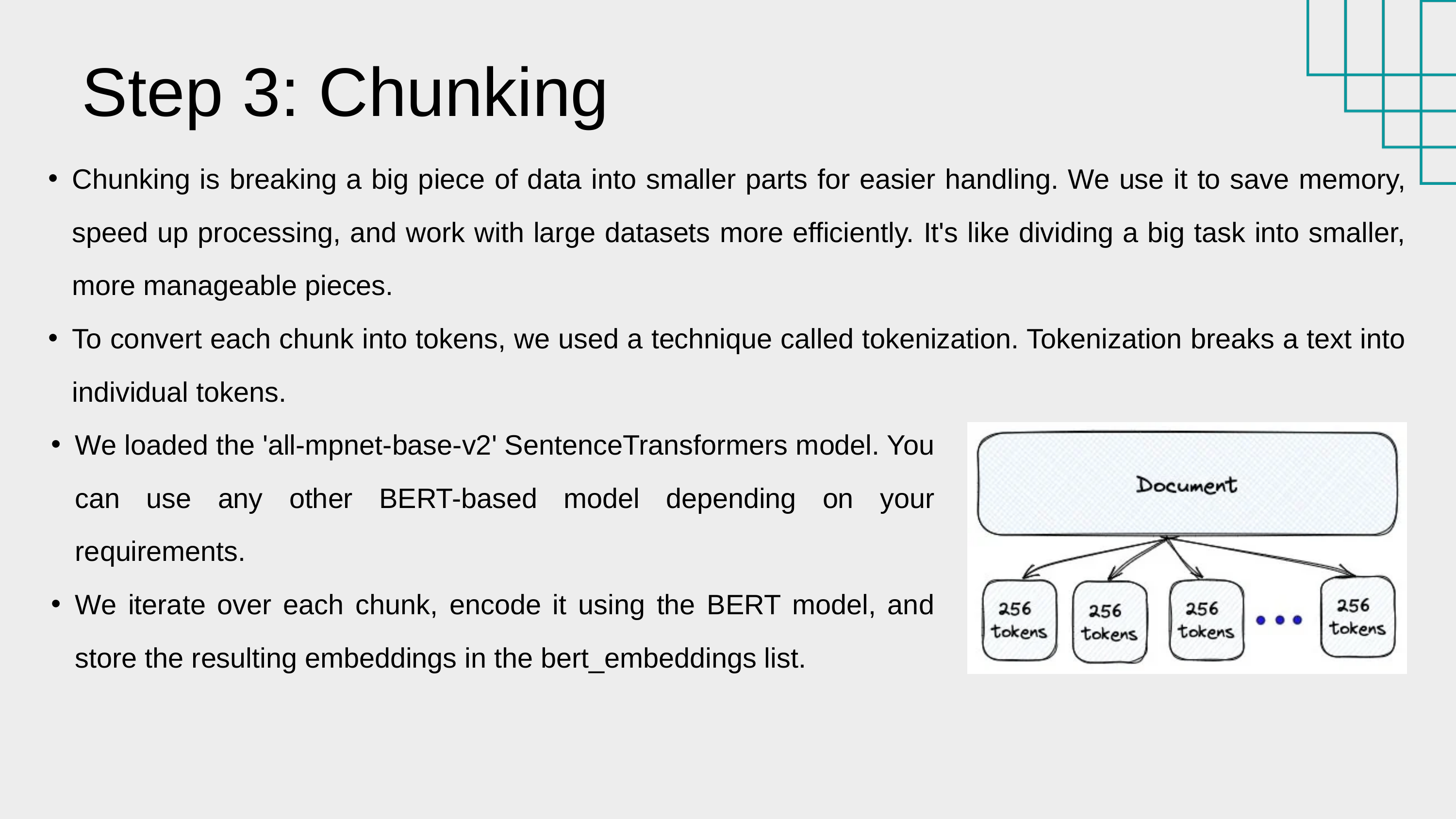

Step 3: Chunking
Chunking is breaking a big piece of data into smaller parts for easier handling. We use it to save memory, speed up processing, and work with large datasets more efficiently. It's like dividing a big task into smaller, more manageable pieces.
To convert each chunk into tokens, we used a technique called tokenization. Tokenization breaks a text into individual tokens.
We loaded the 'all-mpnet-base-v2' SentenceTransformers model. You can use any other BERT-based model depending on your requirements.
We iterate over each chunk, encode it using the BERT model, and store the resulting embeddings in the bert_embeddings list.